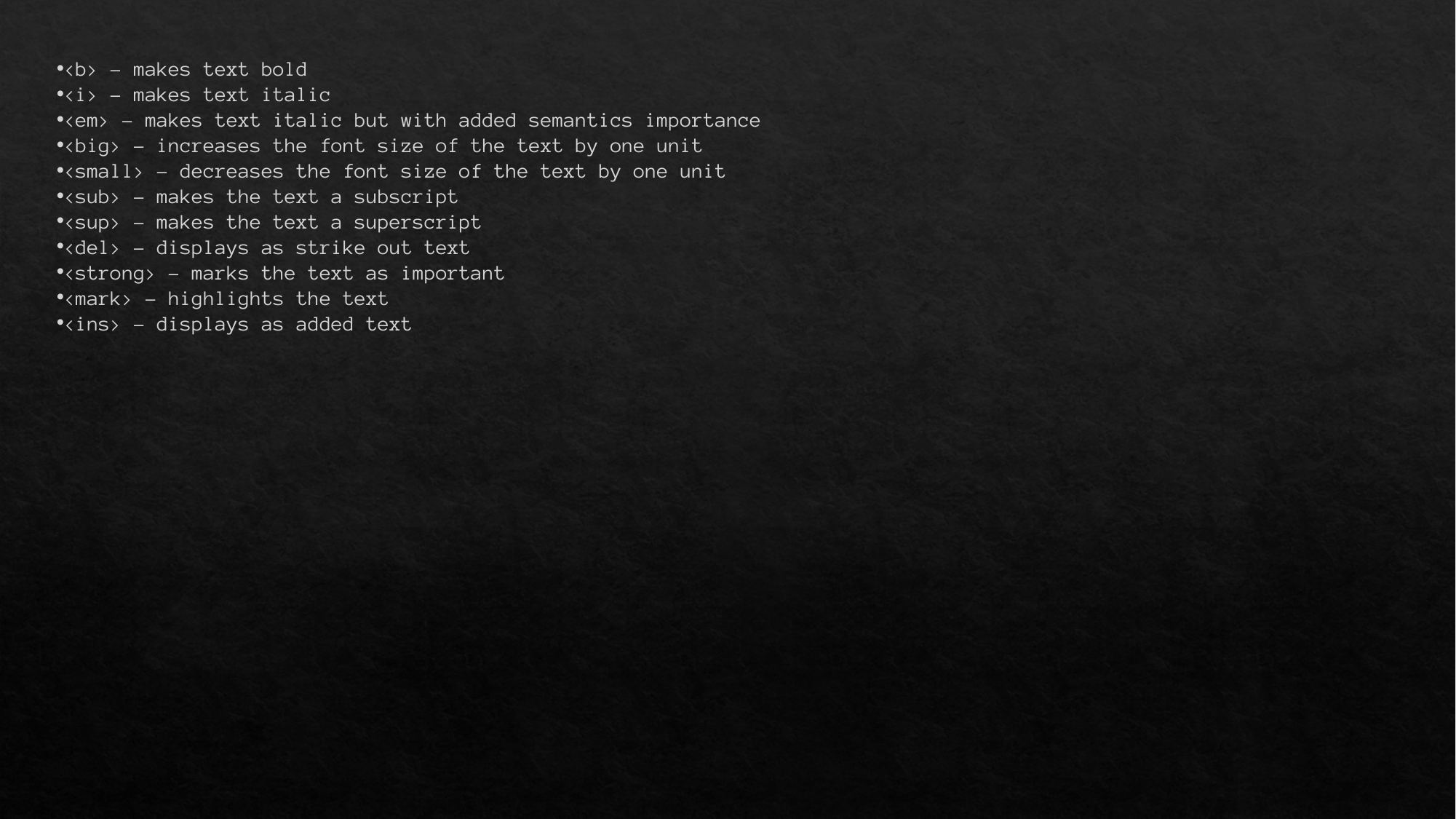

<b> - makes text bold
<i> - makes text italic
<em> - makes text italic but with added semantics importance
<big> - increases the font size of the text by one unit
<small> - decreases the font size of the text by one unit
<sub> - makes the text a subscript
<sup> - makes the text a superscript
<del> - displays as strike out text
<strong> - marks the text as important
<mark> - highlights the text
<ins> - displays as added text